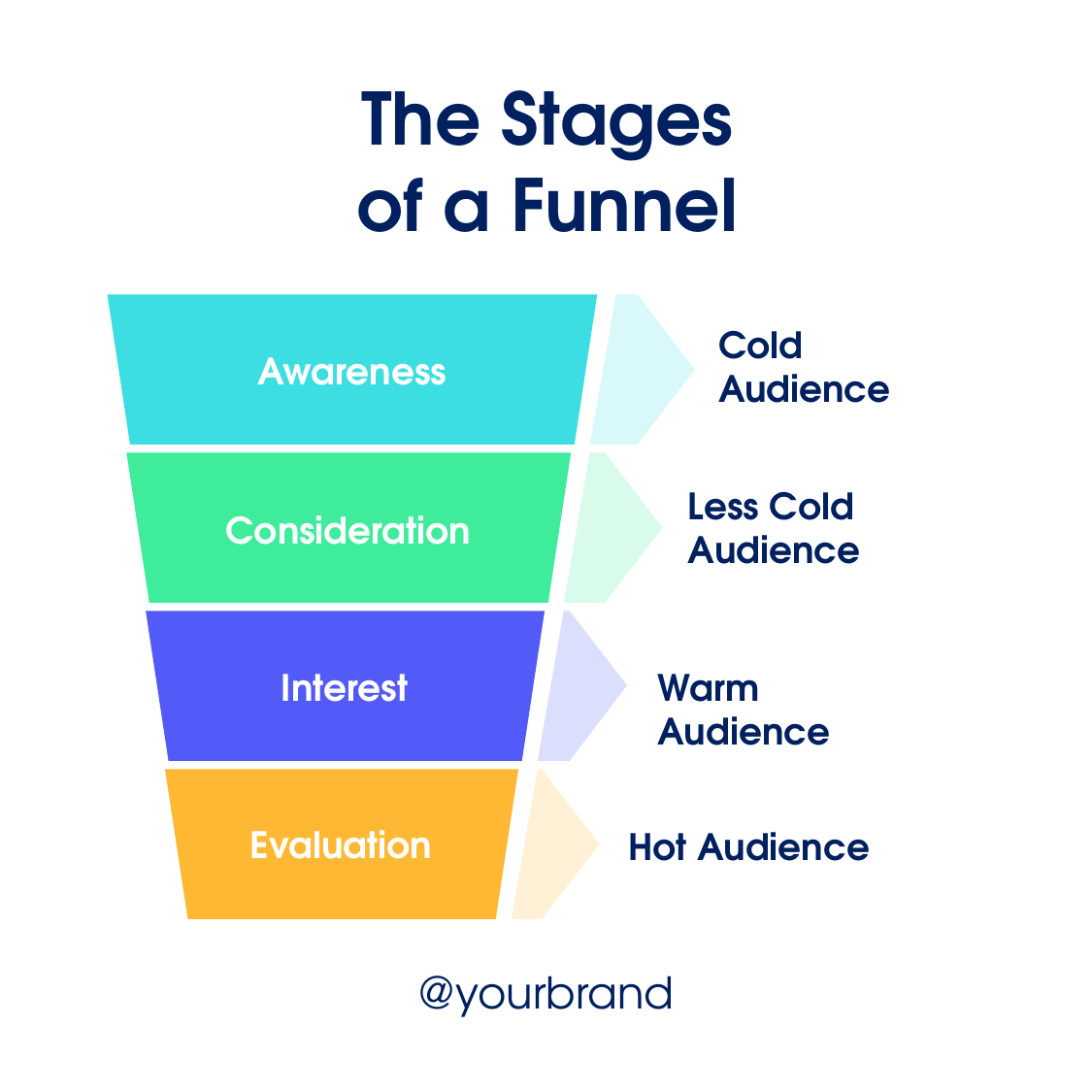

The Stages
of a Funnel

Cold Audience
Awareness

Less Cold Audience
Consideration

Interest
Warm Audience

Evaluation
Hot Audience
@yourbrand